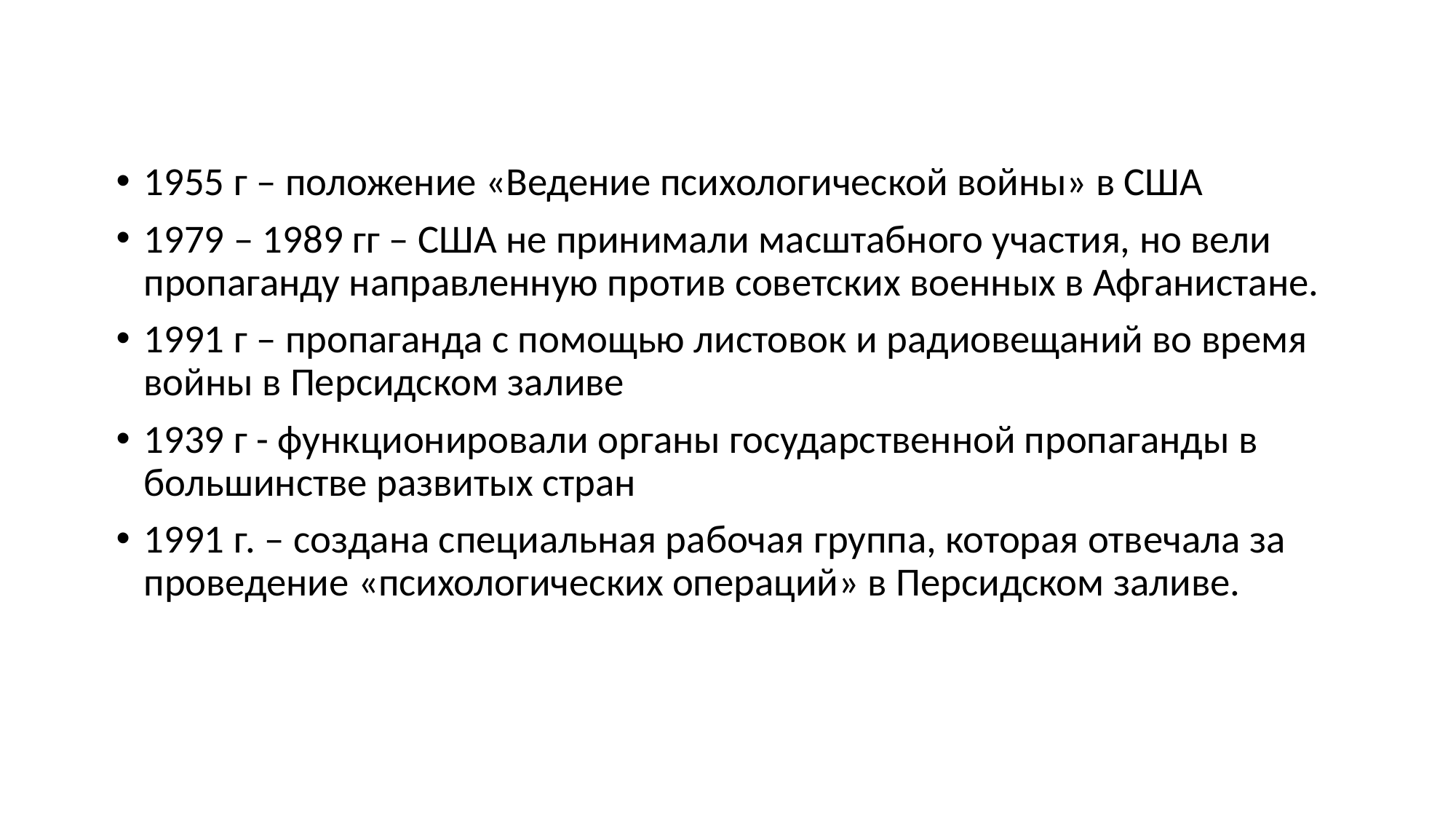

1955 г – положение «Ведение психологической войны» в США
1979 – 1989 гг – США не принимали масштабного участия, но вели пропаганду направленную против советских военных в Афганистане.
1991 г – пропаганда с помощью листовок и радиовещаний во время войны в Персидском заливе
1939 г - функционировали органы государственной пропаганды в большинстве развитых стран
1991 г. – создана специальная рабочая группа, которая отвечала за проведение «психологических операций» в Персидском заливе.